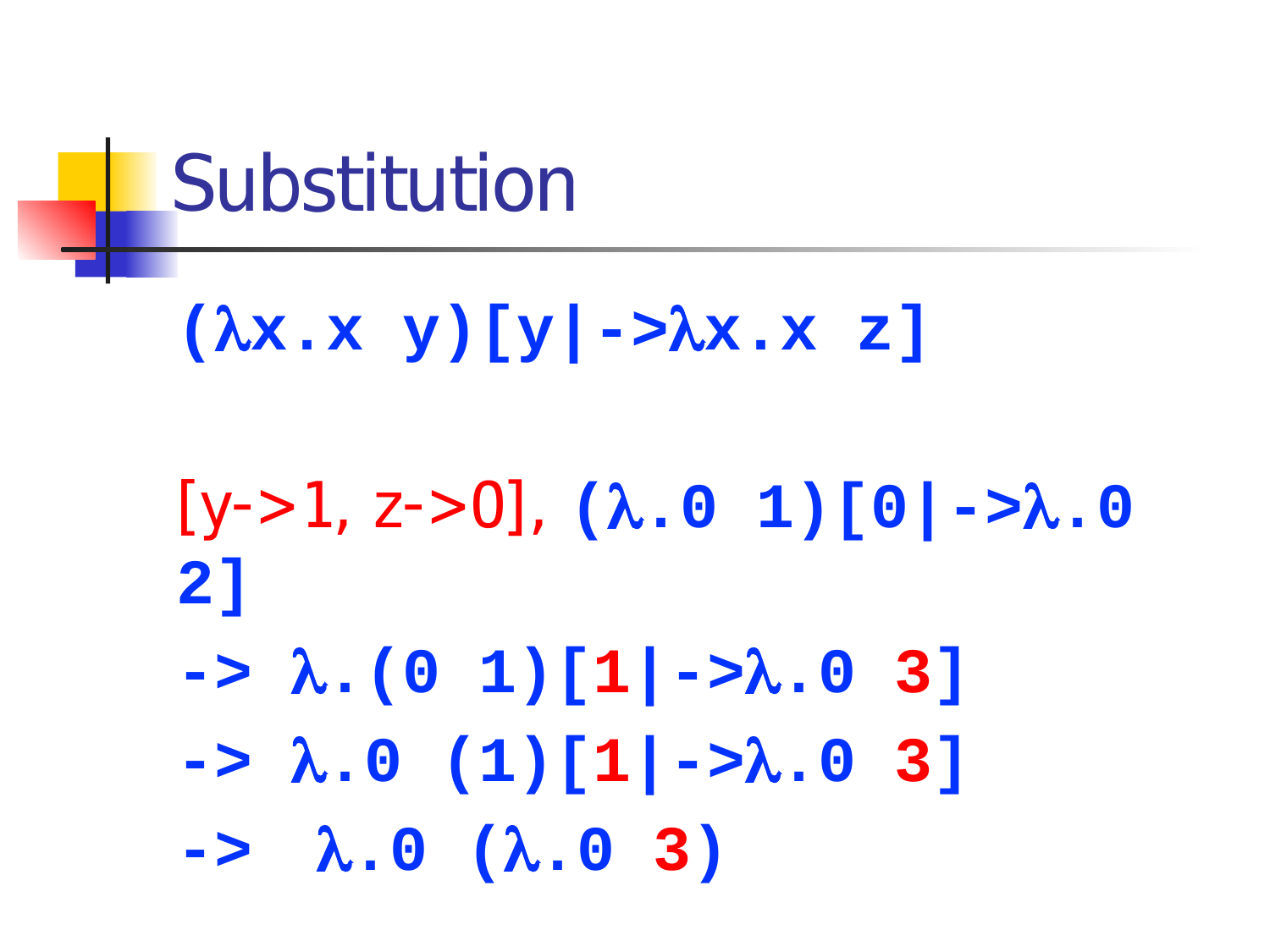

# Substitution
(λx.x y)[y|->λx.x z]

[y->1, z->0], (λ.0 1)[0|->λ.0 2]
-> λ.(0 1)[1|->λ.0 3]
-> λ.0 (1)[1|->λ.0 3]
->  λ.0 (λ.0 3)